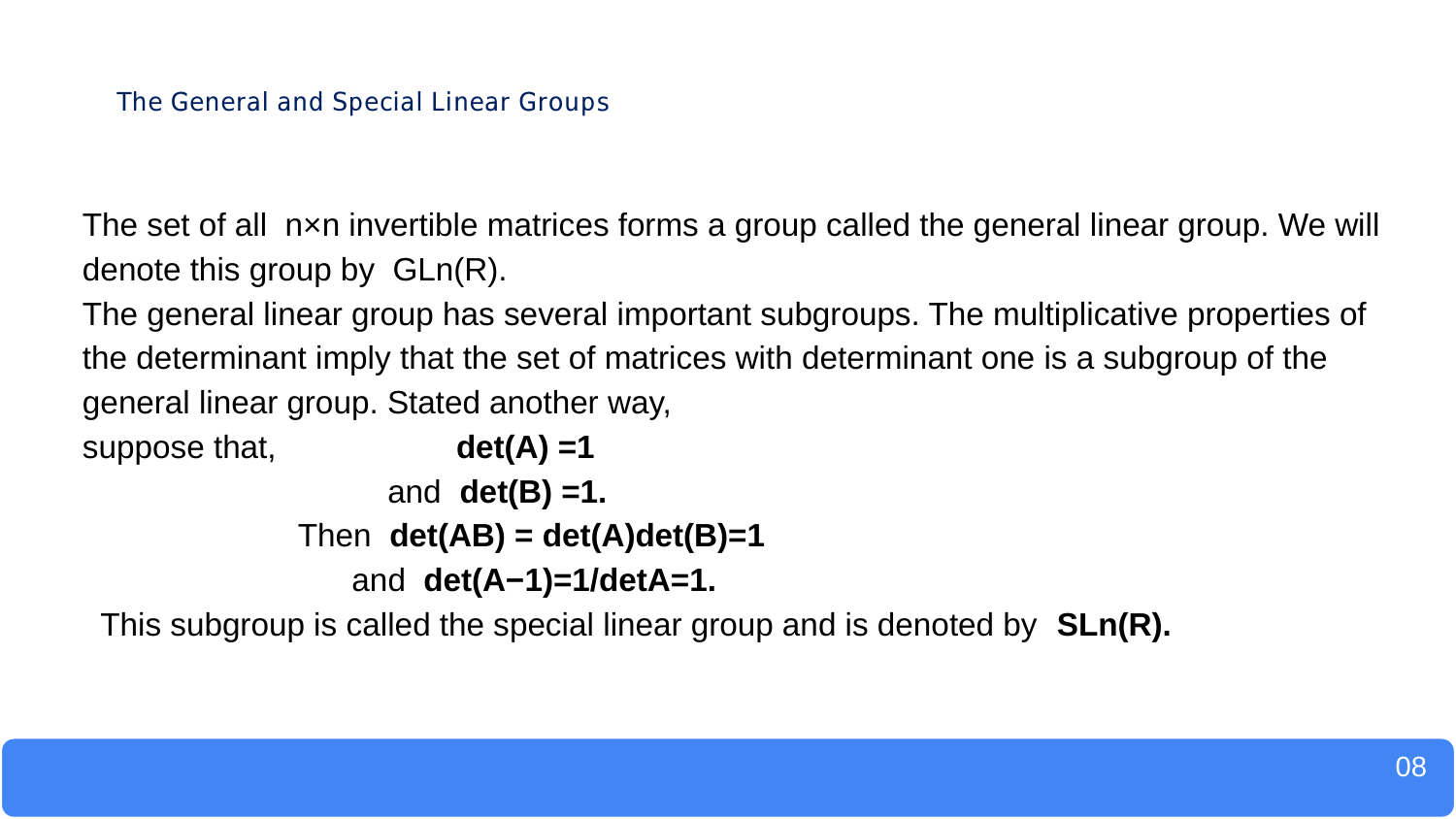

# The General and Special Linear Groups
The set of all  n×n invertible matrices forms a group called the general linear group. We will denote this group by  GLn(R).
The general linear group has several important subgroups. The multiplicative properties of the determinant imply that the set of matrices with determinant one is a subgroup of the general linear group. Stated another way,
suppose that,                    det(A) =1
                                  and  det(B) =1.
                        Then  det(AB) = det(A)det(B)=1
                              and  det(A−1)=1/detA=1.
  This subgroup is called the special linear group and is denoted by  SLn(R).

                                                                                                                                                                            08